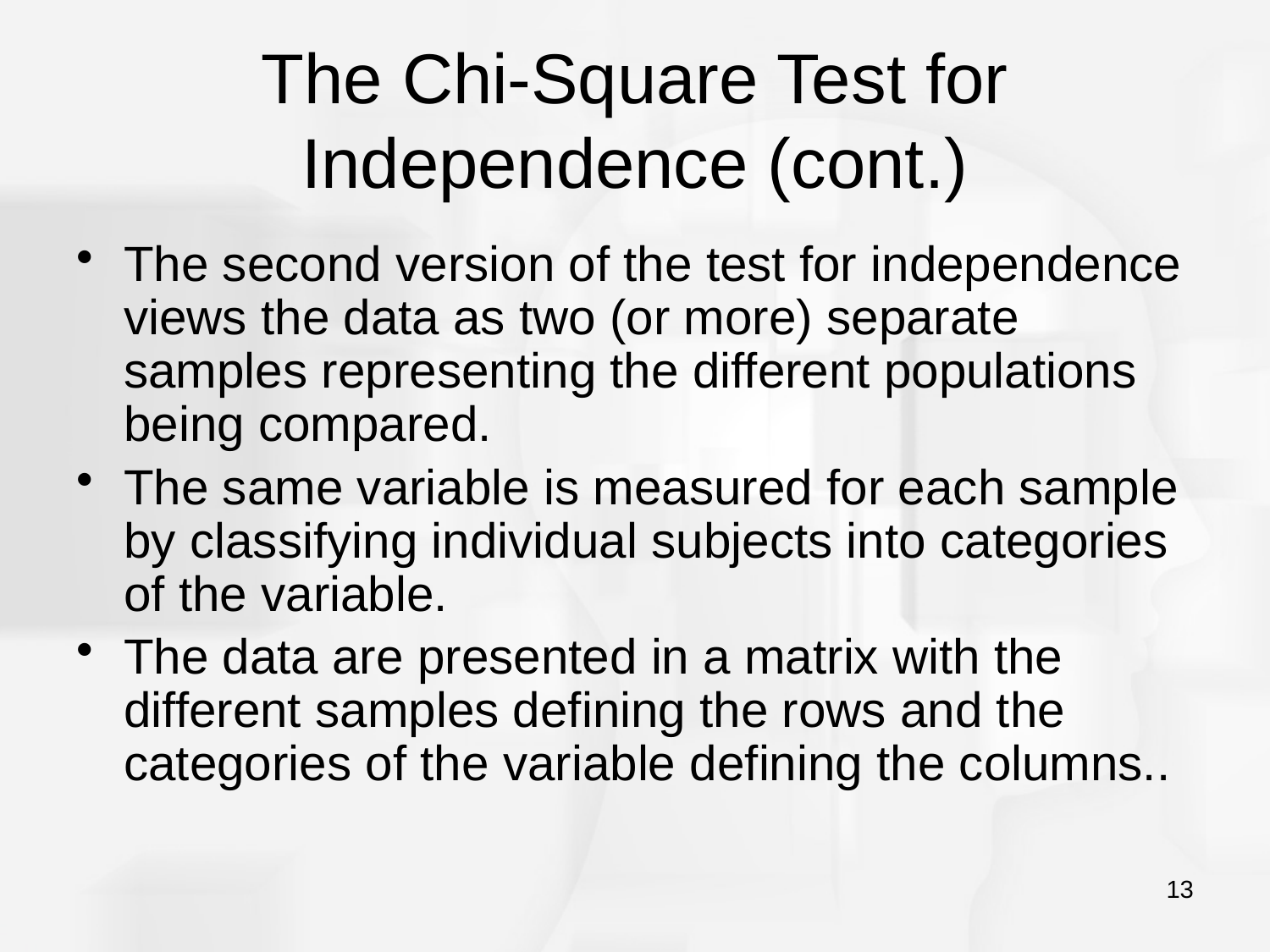

# The Chi-Square Test for Independence (cont.)
The second version of the test for independence views the data as two (or more) separate samples representing the different populations being compared.
The same variable is measured for each sample by classifying individual subjects into categories of the variable.
The data are presented in a matrix with the different samples defining the rows and the categories of the variable defining the columns..
13